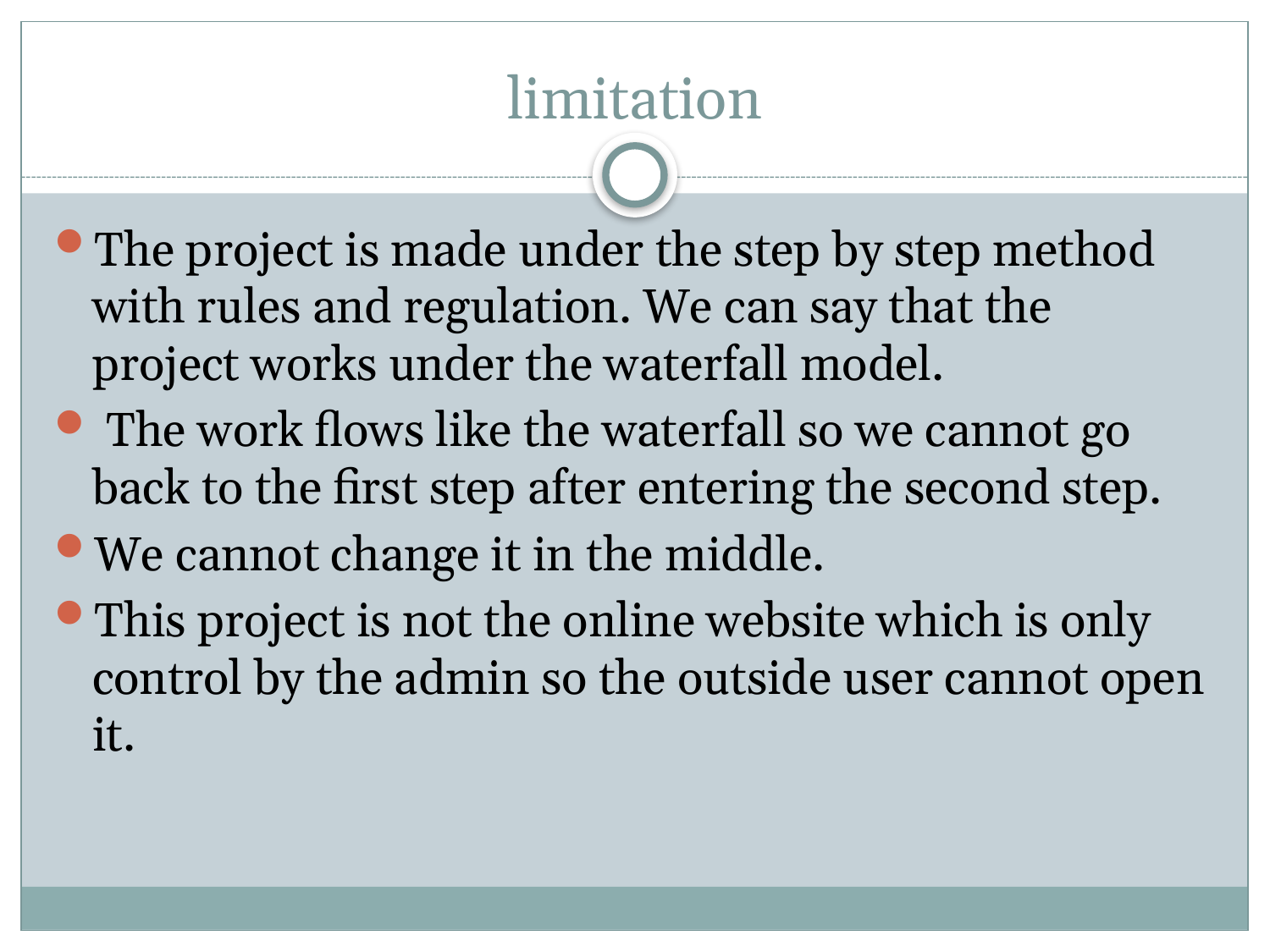

# limitation
The project is made under the step by step method with rules and regulation. We can say that the project works under the waterfall model.
 The work flows like the waterfall so we cannot go back to the first step after entering the second step.
We cannot change it in the middle.
This project is not the online website which is only control by the admin so the outside user cannot open it.